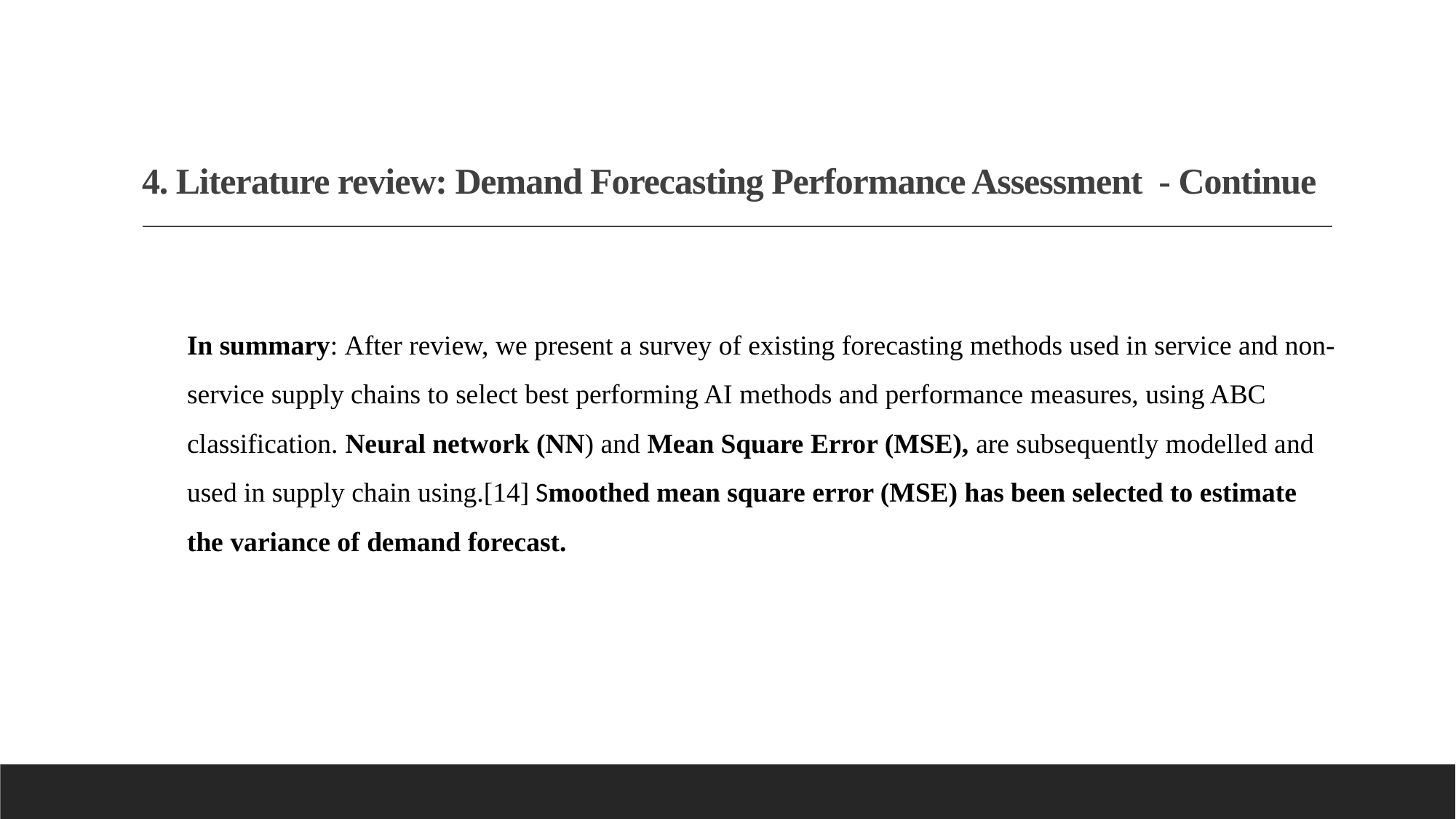

# 4. Literature review: Demand Forecasting Performance Assessment  - Continue

In summary: After review, we present a survey of existing forecasting methods used in service and non-service supply chains to select best performing AI methods and performance measures, using ABC classification. Neural network (NN) and Mean Square Error (MSE), are subsequently modelled and used in supply chain using.[14] Smoothed mean square error (MSE) has been selected to estimate the variance of demand forecast.